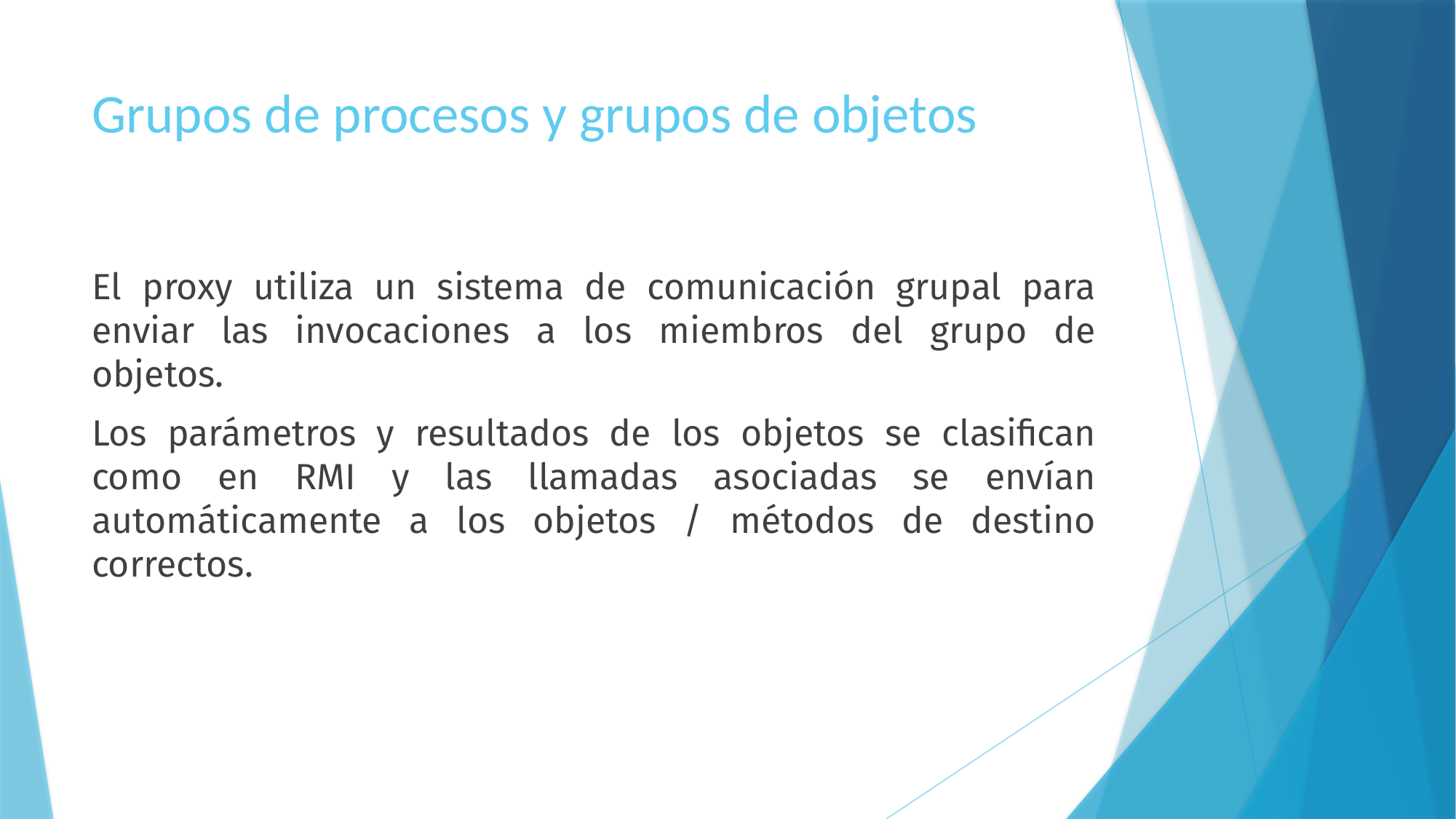

# Grupos de procesos y grupos de objetos
El proxy utiliza un sistema de comunicación grupal para enviar las invocaciones a los miembros del grupo de objetos.
Los parámetros y resultados de los objetos se clasifican como en RMI y las llamadas asociadas se envían automáticamente a los objetos / métodos de destino correctos.